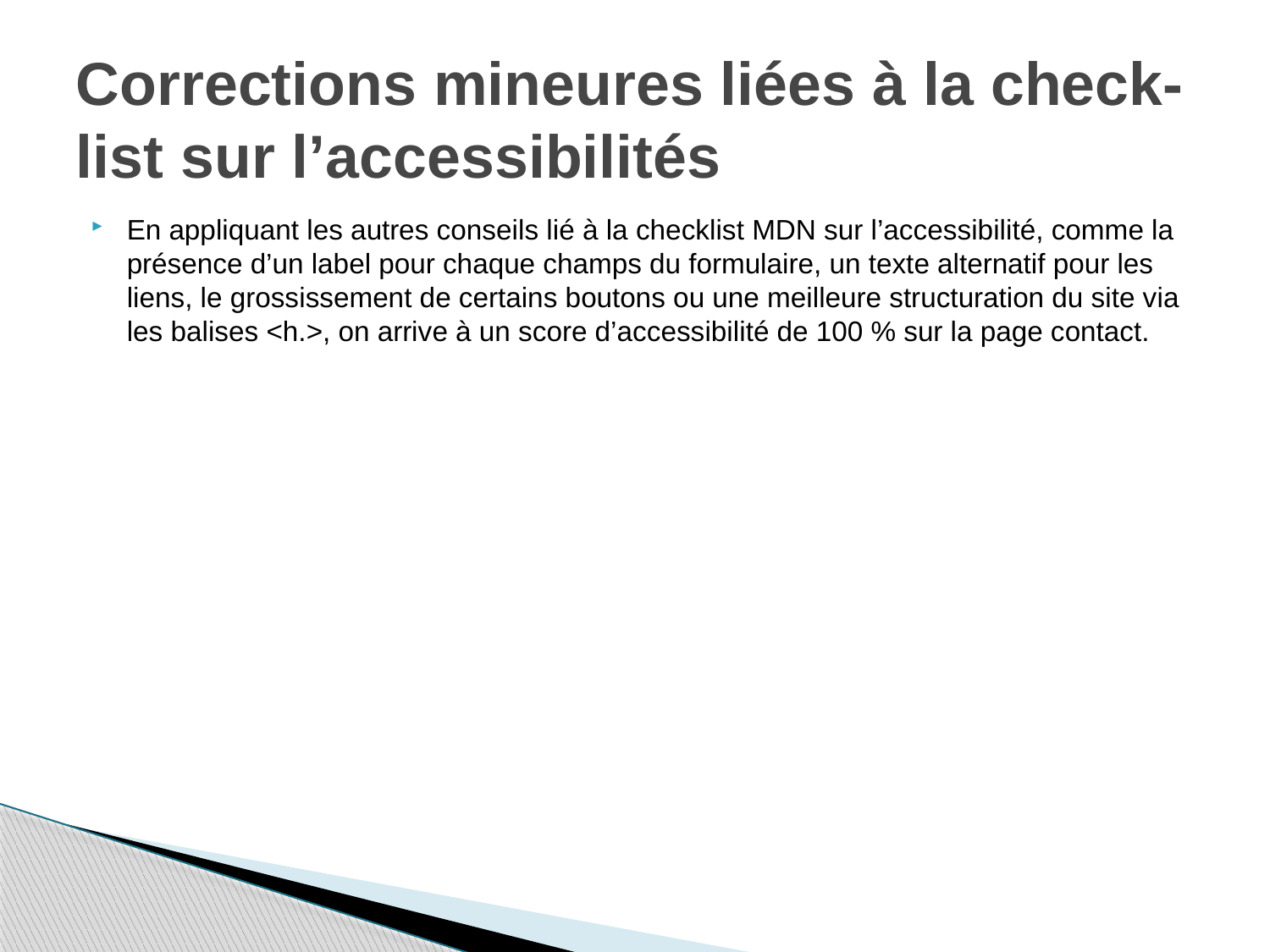

# Corrections mineures liées à la check-list sur l’accessibilités
En appliquant les autres conseils lié à la checklist MDN sur l’accessibilité, comme la présence d’un label pour chaque champs du formulaire, un texte alternatif pour les liens, le grossissement de certains boutons ou une meilleure structuration du site via les balises <h.>, on arrive à un score d’accessibilité de 100 % sur la page contact.